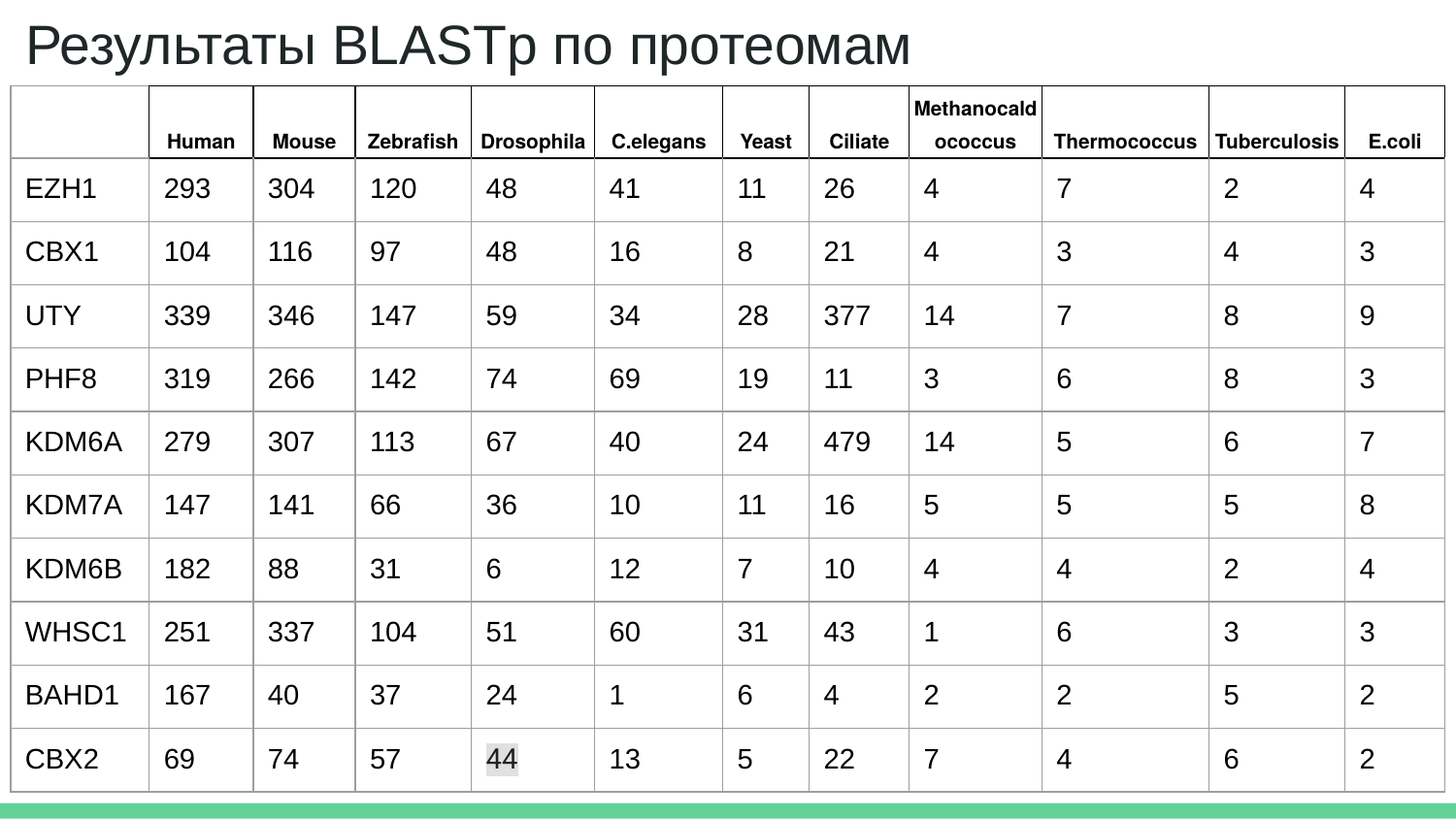

# Результаты BLASTp по протеомам
|  | Human | Mouse | Zebrafish | Drosophila | C.elegans | Yeast | Ciliate | Methanocaldococcus | Thermococcus | Tuberculosis | E.coli |
| --- | --- | --- | --- | --- | --- | --- | --- | --- | --- | --- | --- |
| EZH1 | 293 | 304 | 120 | 48 | 41 | 11 | 26 | 4 | 7 | 2 | 4 |
| CBX1 | 104 | 116 | 97 | 48 | 16 | 8 | 21 | 4 | 3 | 4 | 3 |
| UTY | 339 | 346 | 147 | 59 | 34 | 28 | 377 | 14 | 7 | 8 | 9 |
| PHF8 | 319 | 266 | 142 | 74 | 69 | 19 | 11 | 3 | 6 | 8 | 3 |
| KDM6A | 279 | 307 | 113 | 67 | 40 | 24 | 479 | 14 | 5 | 6 | 7 |
| KDM7A | 147 | 141 | 66 | 36 | 10 | 11 | 16 | 5 | 5 | 5 | 8 |
| KDM6B | 182 | 88 | 31 | 6 | 12 | 7 | 10 | 4 | 4 | 2 | 4 |
| WHSC1 | 251 | 337 | 104 | 51 | 60 | 31 | 43 | 1 | 6 | 3 | 3 |
| BAHD1 | 167 | 40 | 37 | 24 | 1 | 6 | 4 | 2 | 2 | 5 | 2 |
| CBX2 | 69 | 74 | 57 | 44 | 13 | 5 | 22 | 7 | 4 | 6 | 2 |